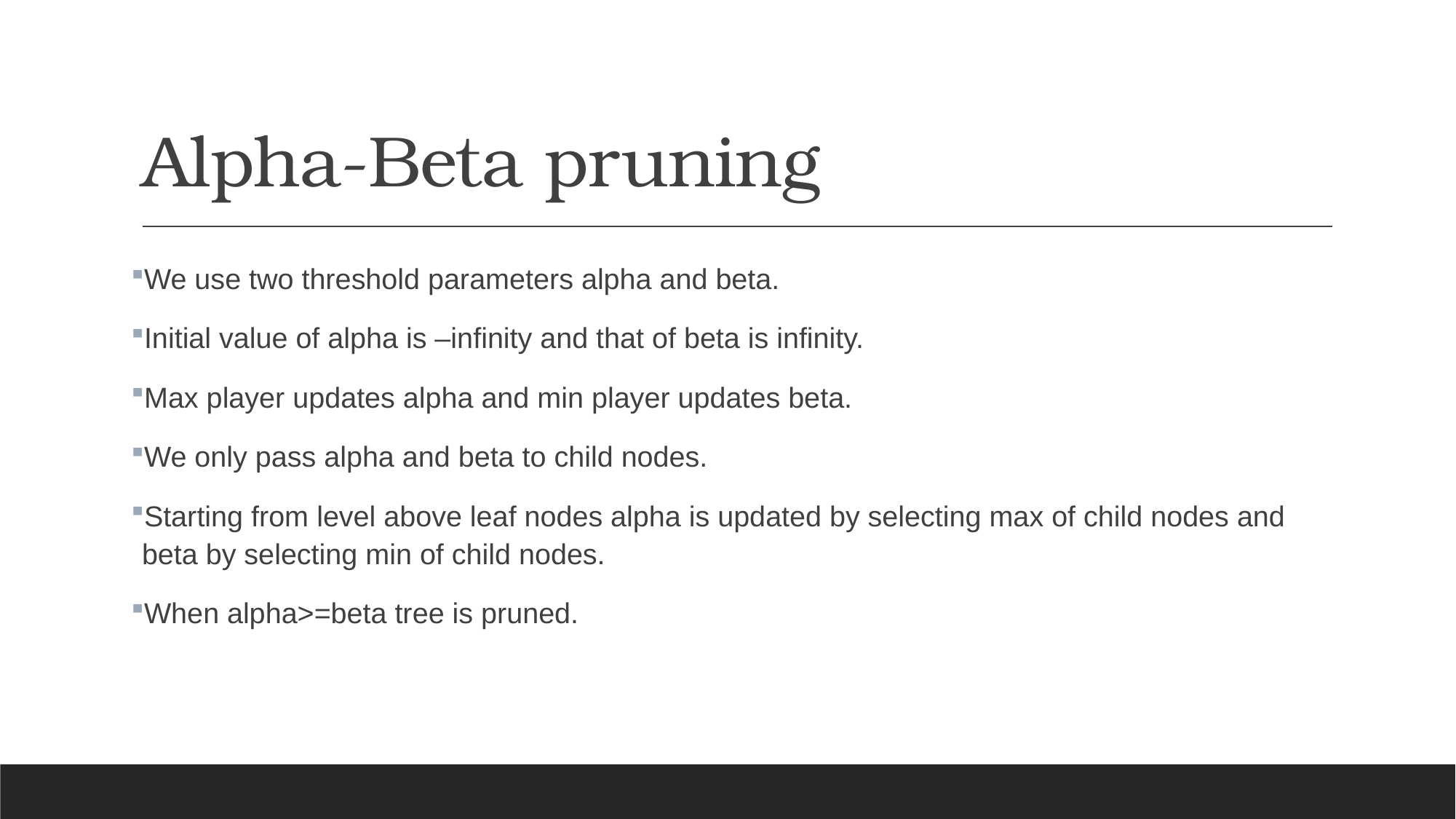

# Alpha-Beta pruning
We use two threshold parameters alpha and beta.
Initial value of alpha is –infinity and that of beta is infinity.
Max player updates alpha and min player updates beta.
We only pass alpha and beta to child nodes.
Starting from level above leaf nodes alpha is updated by selecting max of child nodes and beta by selecting min of child nodes.
When alpha>=beta tree is pruned.